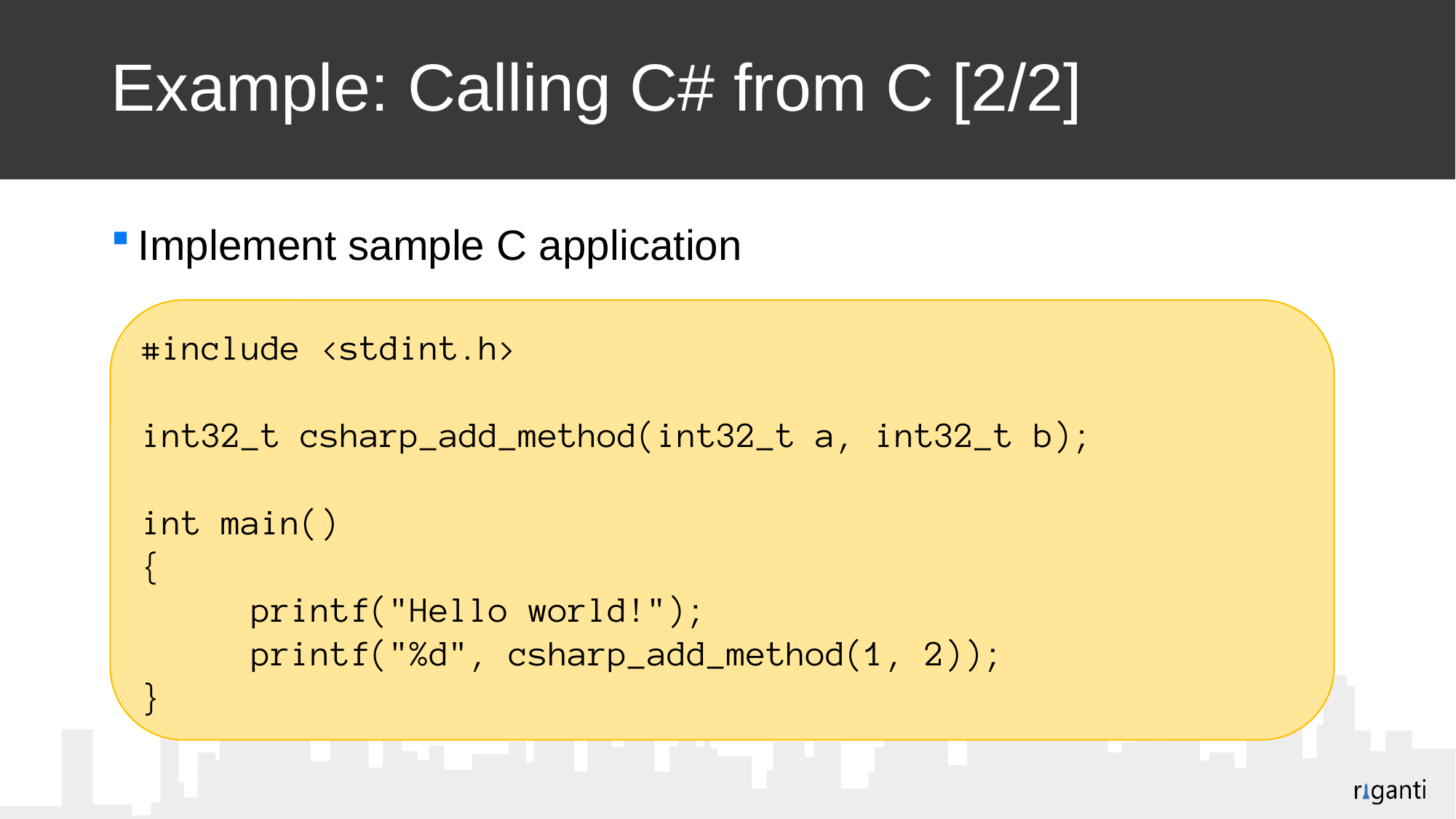

# Example: Calling C# from C [2/2]
Implement sample C application

#include <stdint.h>

int32_t csharp_add_method(int32_t a, int32_t b);

int main()
{
	printf("Hello world!");
	printf("%d", csharp_add_method(1, 2));
}